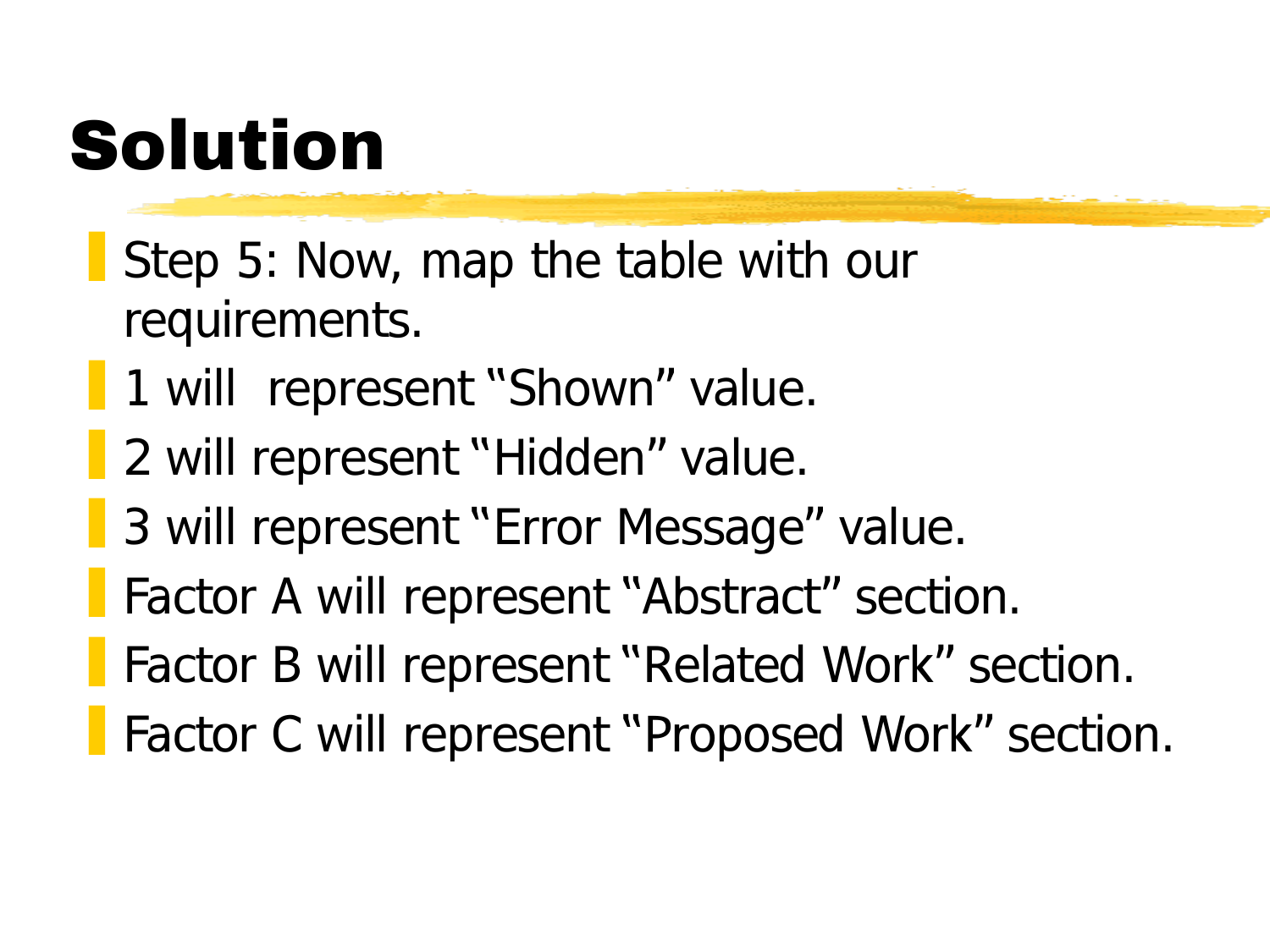

# Solution
Step 5: Now, map the table with our requirements.
1 will  represent “Shown” value.
2 will represent “Hidden” value.
3 will represent “Error Message” value.
Factor A will represent “Abstract” section.
Factor B will represent “Related Work” section.
Factor C will represent “Proposed Work” section.